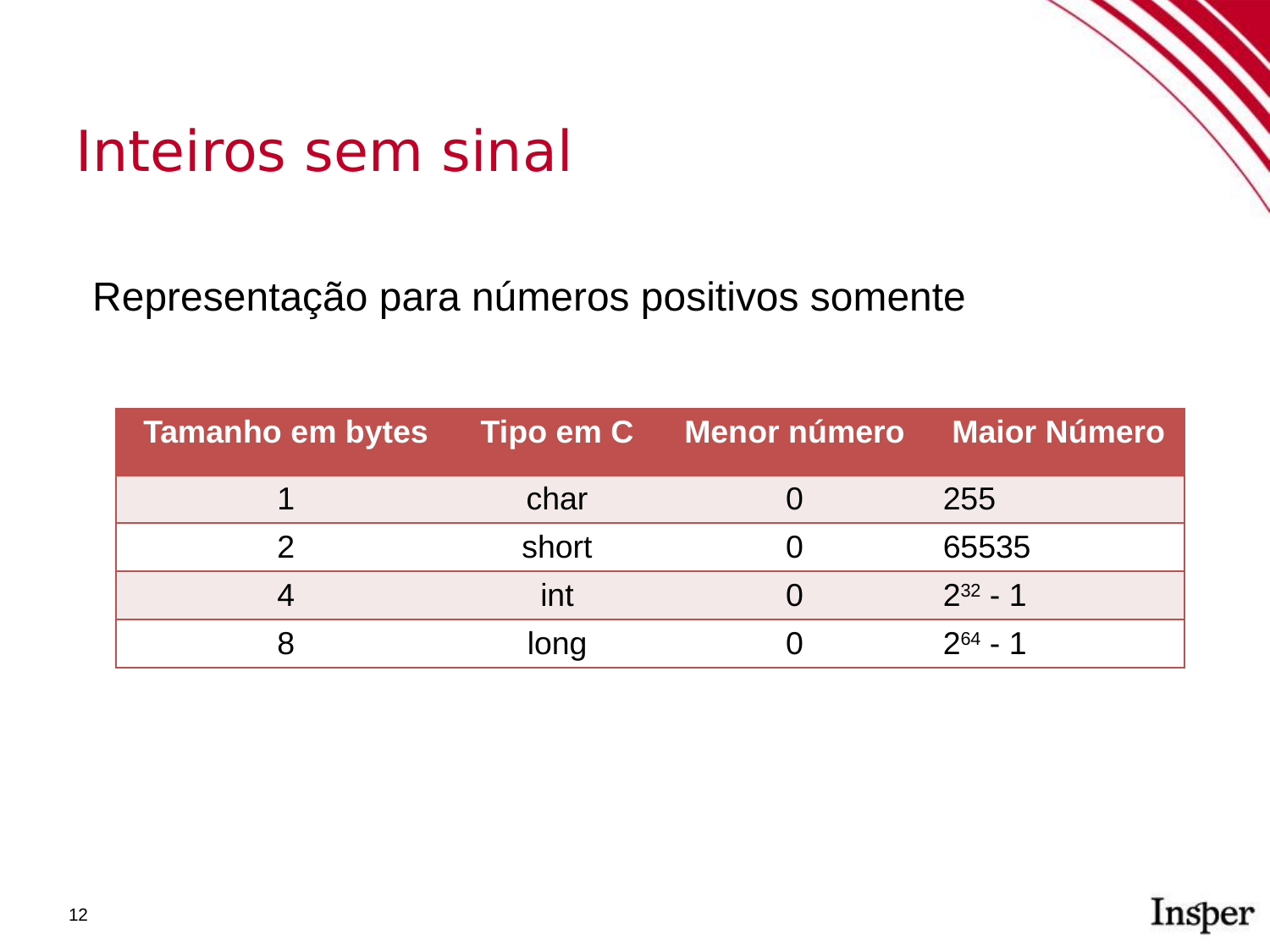

Inteiros sem sinal
Representação para números positivos somente

| Tamanho em bytes | Tipo em C | Menor número | Maior Número |
| --- | --- | --- | --- |
| 1 | char | 0 | 255 |
| 2 | short | 0 | 65535 |
| 4 | int | 0 | 232 - 1 |
| 8 | long | 0 | 264 - 1 |
12